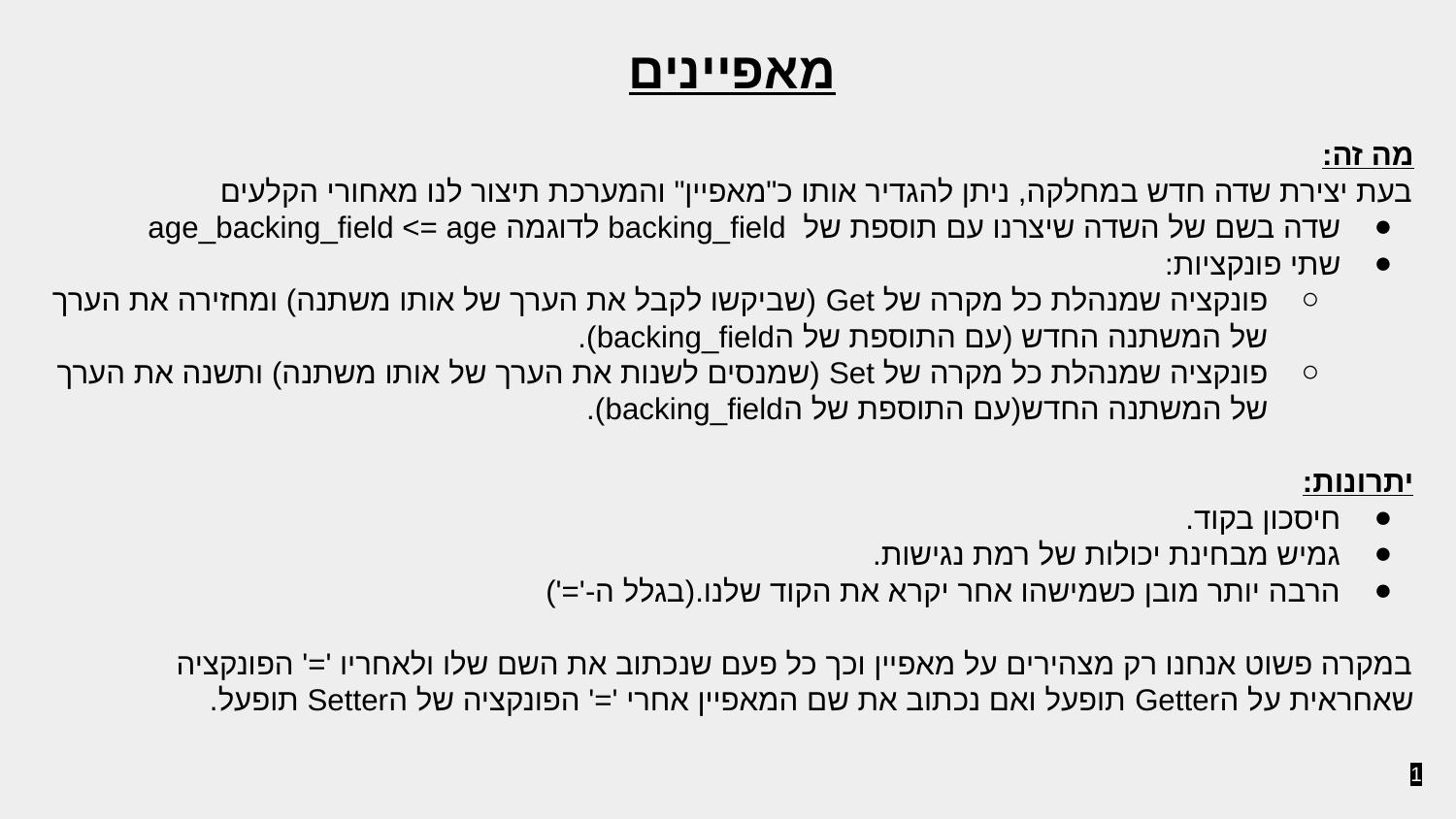

מאפיינים

מה זה:
בעת יצירת שדה חדש במחלקה, ניתן להגדיר אותו כ"מאפיין" והמערכת תיצור לנו מאחורי הקלעים
שדה בשם של השדה שיצרנו עם תוספת של  backing_field לדוגמה age_backing_field <= age
שתי פונקציות:
פונקציה שמנהלת כל מקרה של Get (שביקשו לקבל את הערך של אותו משתנה) ומחזירה את הערך של המשתנה החדש (עם התוספת של הbacking_field).
פונקציה שמנהלת כל מקרה של Set (שמנסים לשנות את הערך של אותו משתנה) ותשנה את הערך של המשתנה החדש(עם התוספת של הbacking_field).

יתרונות:
חיסכון בקוד.
גמיש מבחינת יכולות של רמת נגישות.
הרבה יותר מובן כשמישהו אחר יקרא את הקוד שלנו.(בגלל ה-'=')

במקרה פשוט אנחנו רק מצהירים על מאפיין וכך כל פעם שנכתוב את השם שלו ולאחריו '=' הפונקציה שאחראית על הGetter תופעל ואם נכתוב את שם המאפיין אחרי '=' הפונקציה של הSetter תופעל.
1